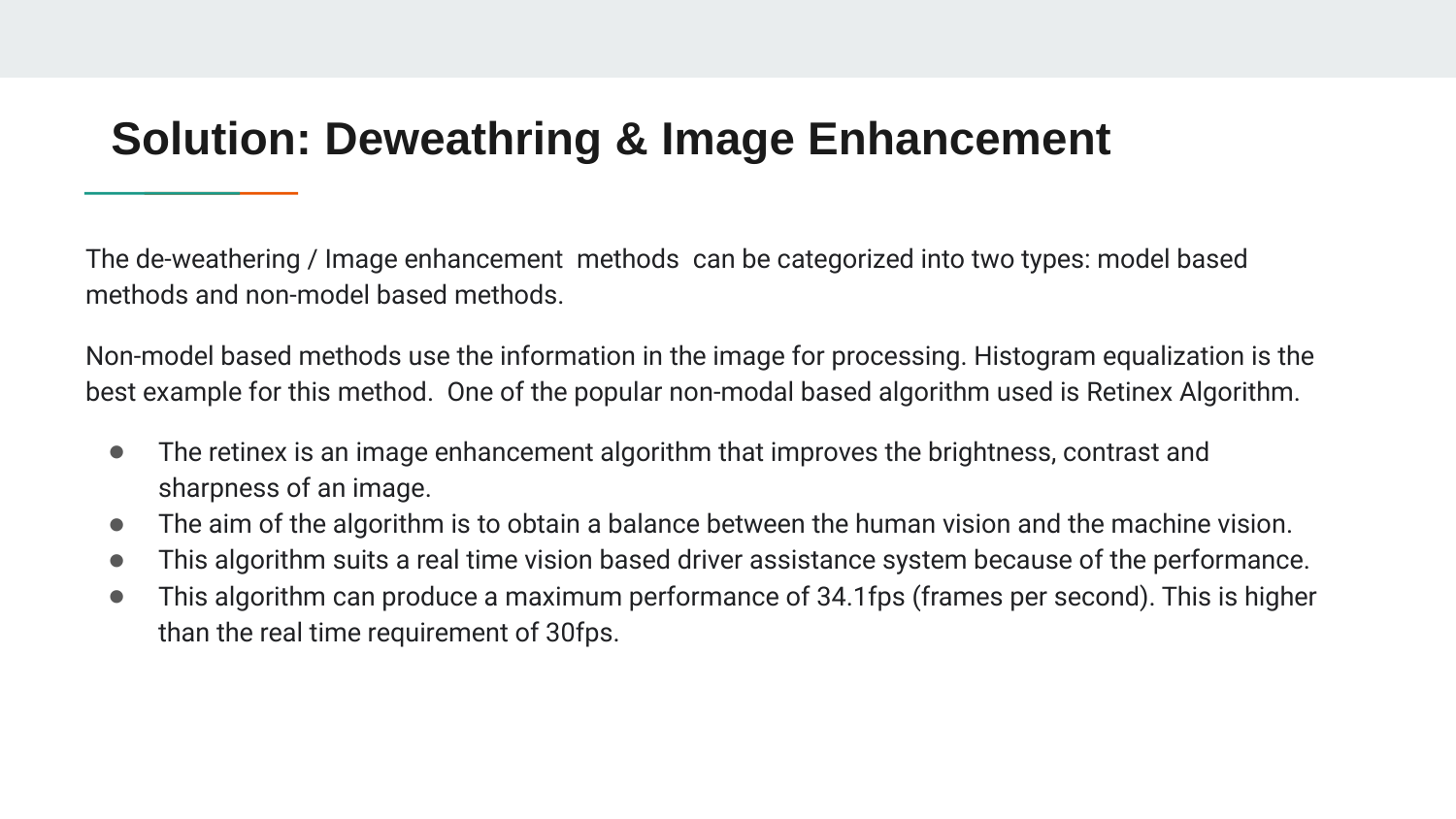

# Solution: Deweathring & Image Enhancement
The de-weathering / Image enhancement  methods  can be categorized into two types: model based methods and non-model based methods.
Non-model based methods use the information in the image for processing. Histogram equalization is the best example for this method.  One of the popular non-modal based algorithm used is Retinex Algorithm.
The retinex is an image enhancement algorithm that improves the brightness, contrast and sharpness of an image.
The aim of the algorithm is to obtain a balance between the human vision and the machine vision.
This algorithm suits a real time vision based driver assistance system because of the performance.
This algorithm can produce a maximum performance of 34.1fps (frames per second). This is higher than the real time requirement of 30fps.